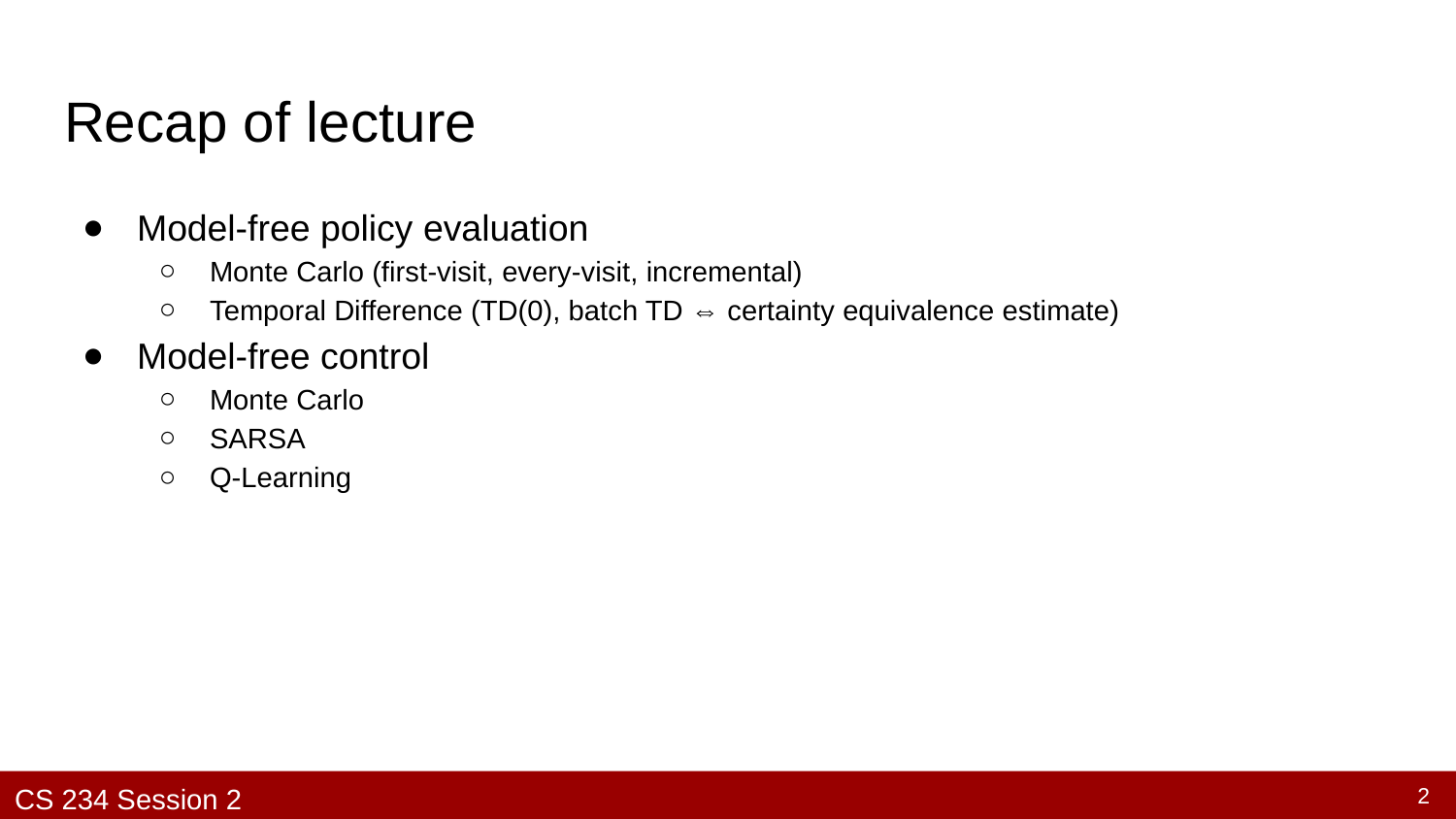

# Recap of lecture
Model-free policy evaluation
Monte Carlo (first-visit, every-visit, incremental)
Temporal Difference (TD(0), batch TD ⇔ certainty equivalence estimate)
Model-free control
Monte Carlo
SARSA
Q-Learning
         2
CS 234 Session 2